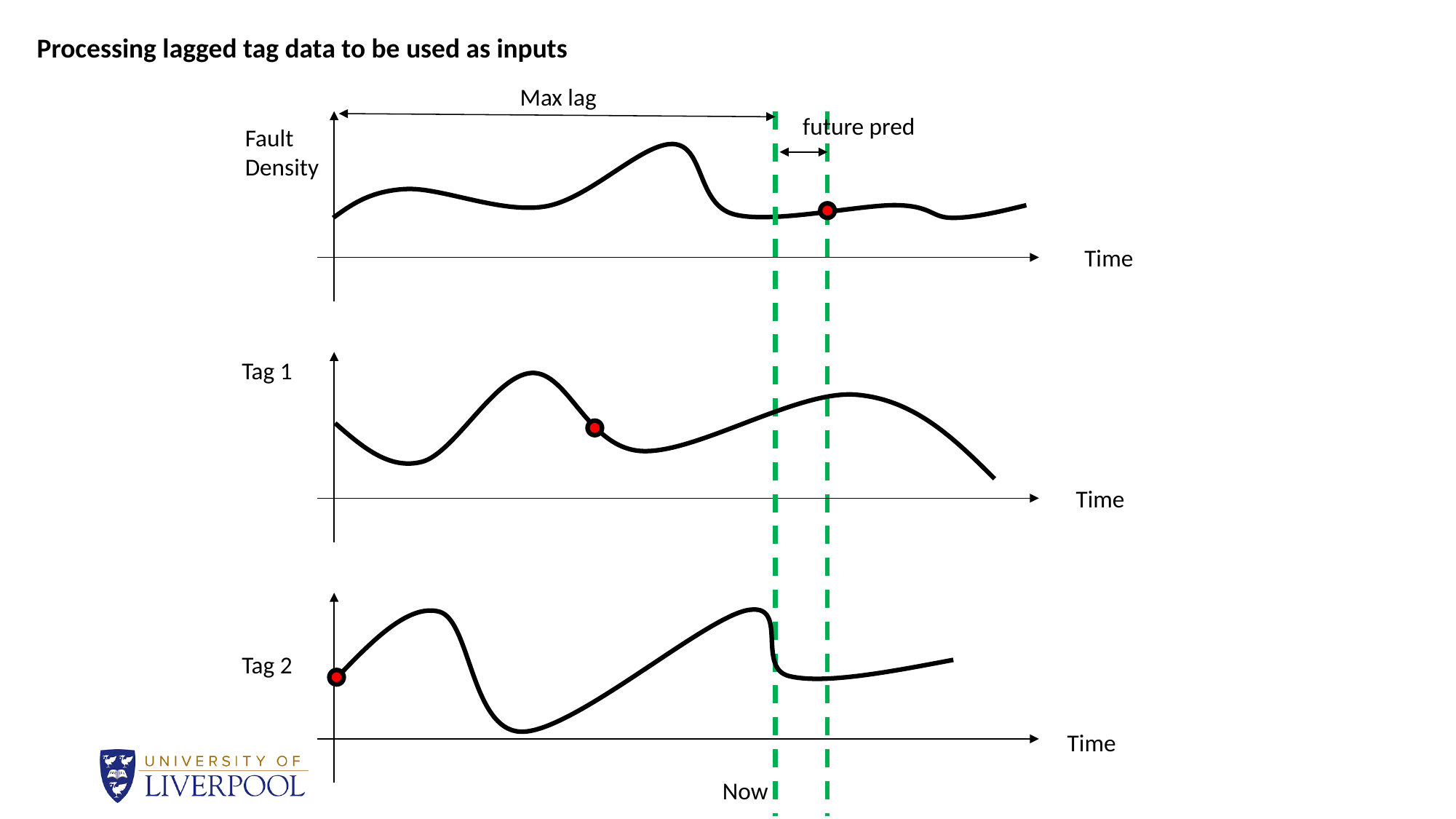

Processing lagged tag data to be used as inputs
Max lag
future pred
Fault
Density

Time
Tag 1

Time

Tag 2

Time
Now